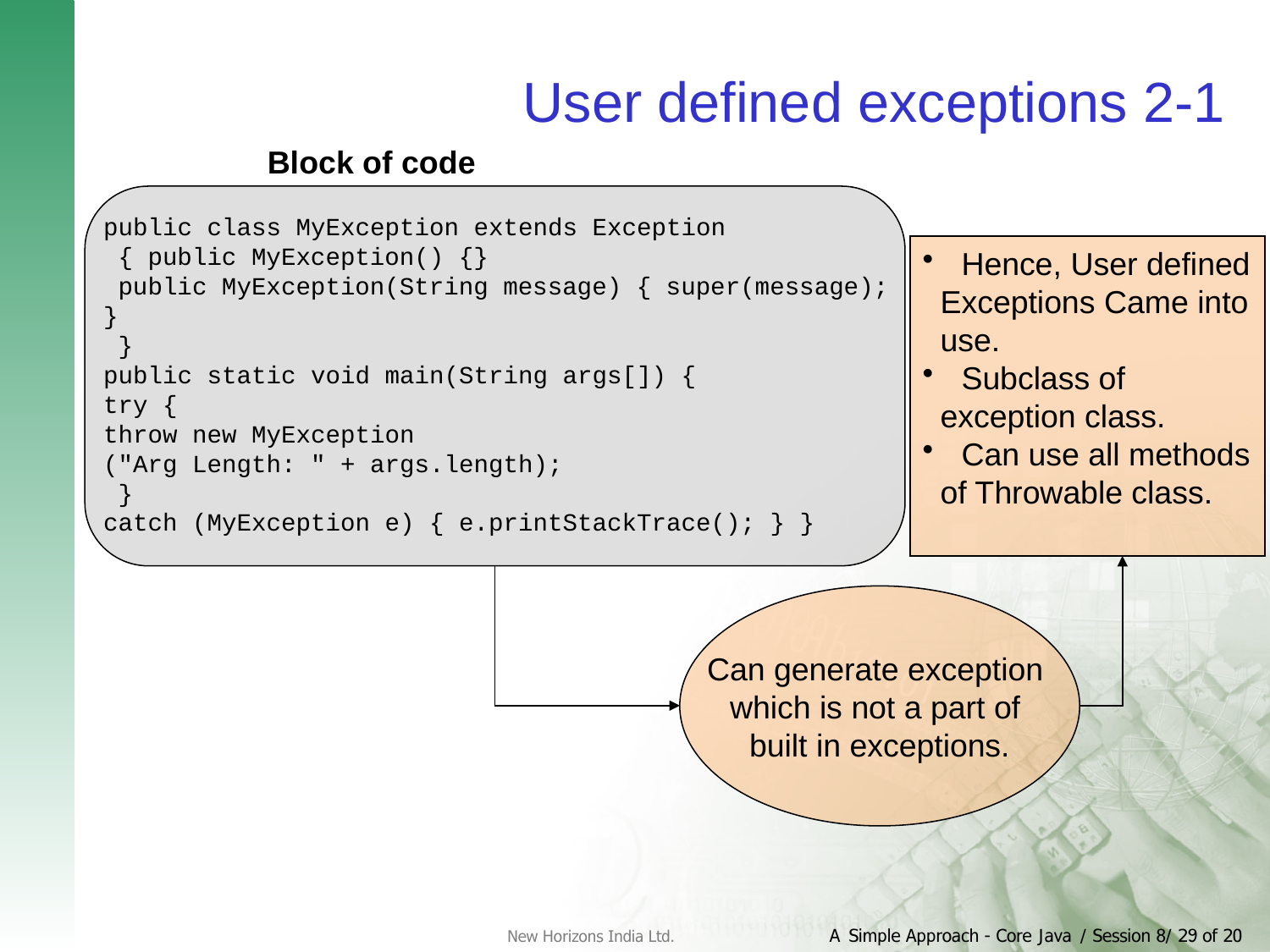

# User defined exceptions 2-1
Block of code
public class MyException extends Exception
 { public MyException() {}
 public MyException(String message) { super(message);
}
 }
public static void main(String args[]) {
try {
throw new MyException
("Arg Length: " + args.length);
 }
catch (MyException e) { e.printStackTrace(); } }
 Hence, User defined
  Exceptions Came into
  use.
 Subclass of
  exception class.
 Can use all methods
  of Throwable class.

Can generate exception
which is not a part of
built in exceptions.